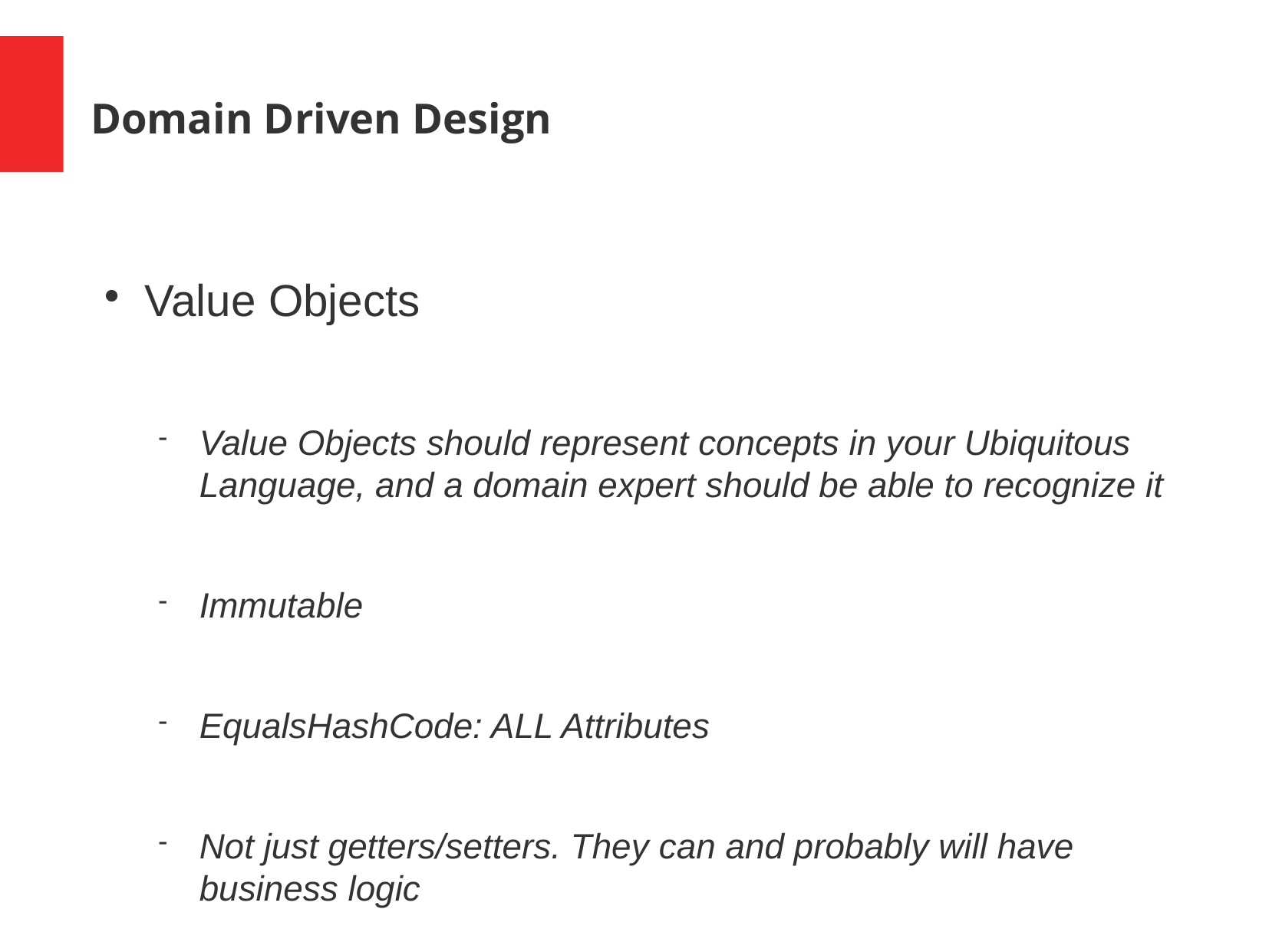

Domain Driven Design
Value Objects

Value Objects should represent concepts in your Ubiquitous Language, and a domain expert should be able to recognize it

Immutable

EqualsHashCode: ALL Attributes

Not just getters/setters. They can and probably will have business logic